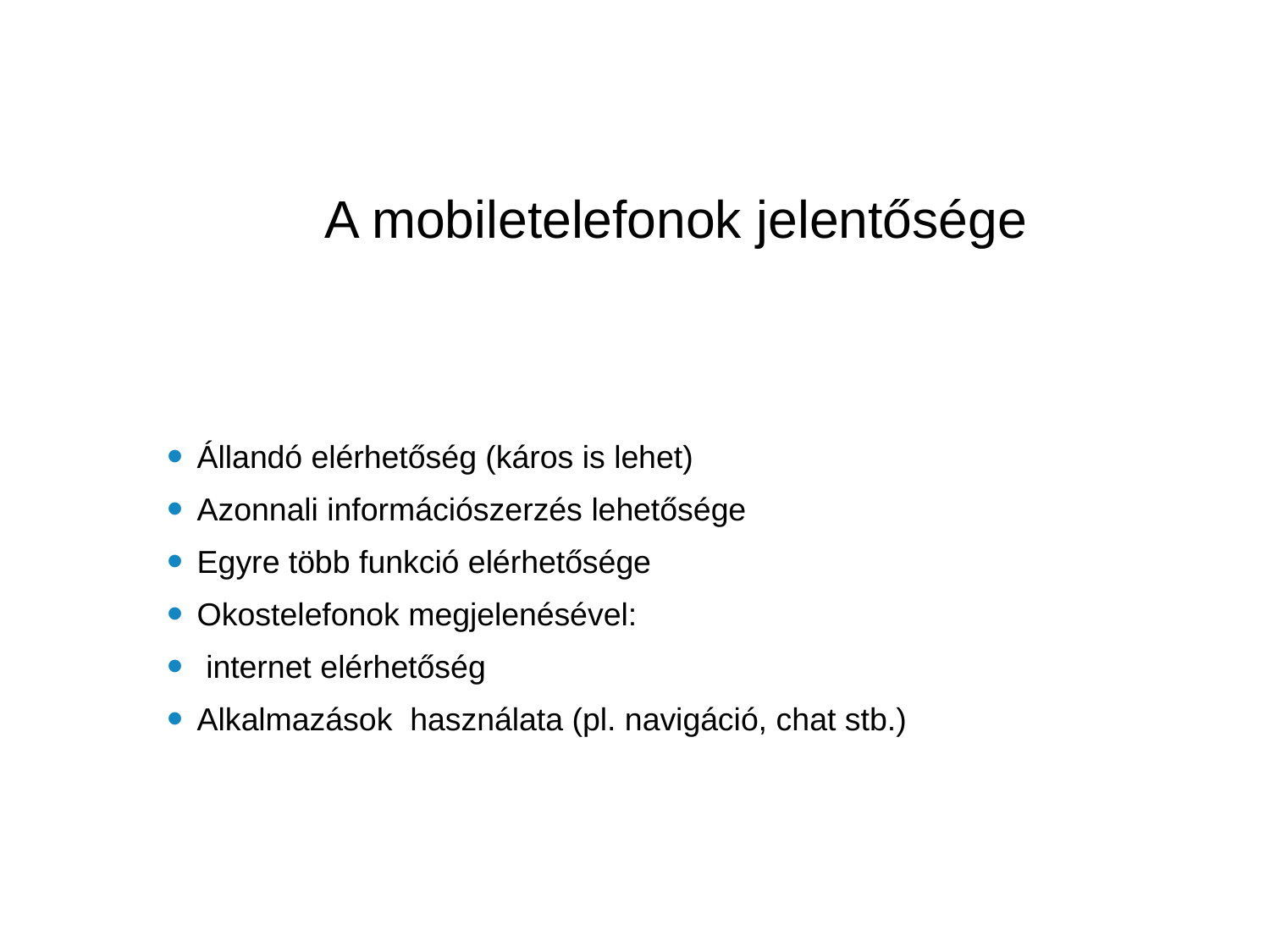

# A mobiletelefonok jelentősége
Állandó elérhetőség (káros is lehet)
Azonnali információszerzés lehetősége
Egyre több funkció elérhetősége
Okostelefonok megjelenésével:
 internet elérhetőség
Alkalmazások  használata (pl. navigáció, chat stb.)